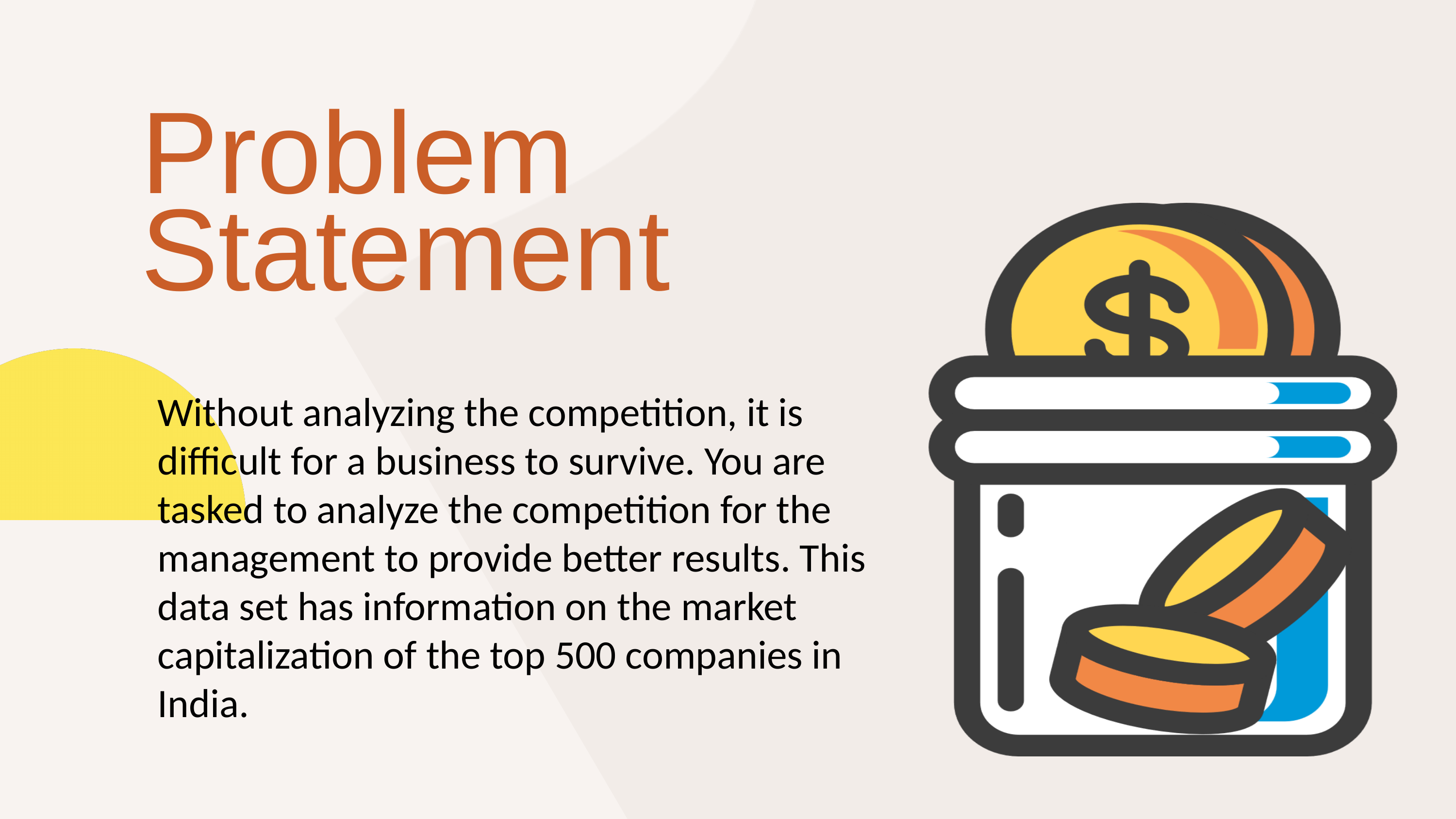

Problem Statement

Without analyzing the competition, it is difficult for a business to survive. You are tasked to analyze the competition for the management to provide better results. This data set has information on the market capitalization of the top 500 companies in India.